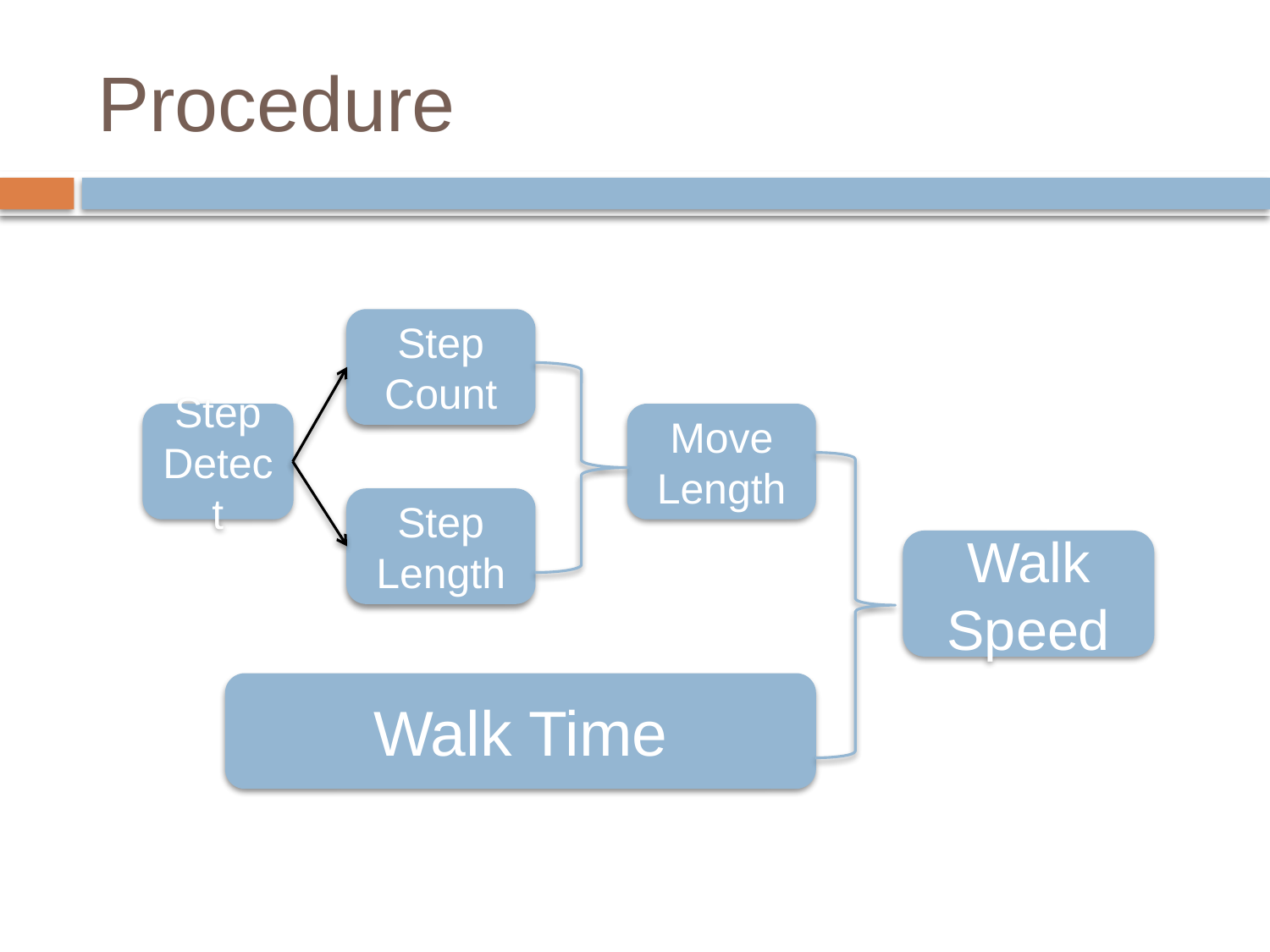

# Procedure
Step Count

Move
Length

Step Length
Walk Speed
Walk Time
Step Detect